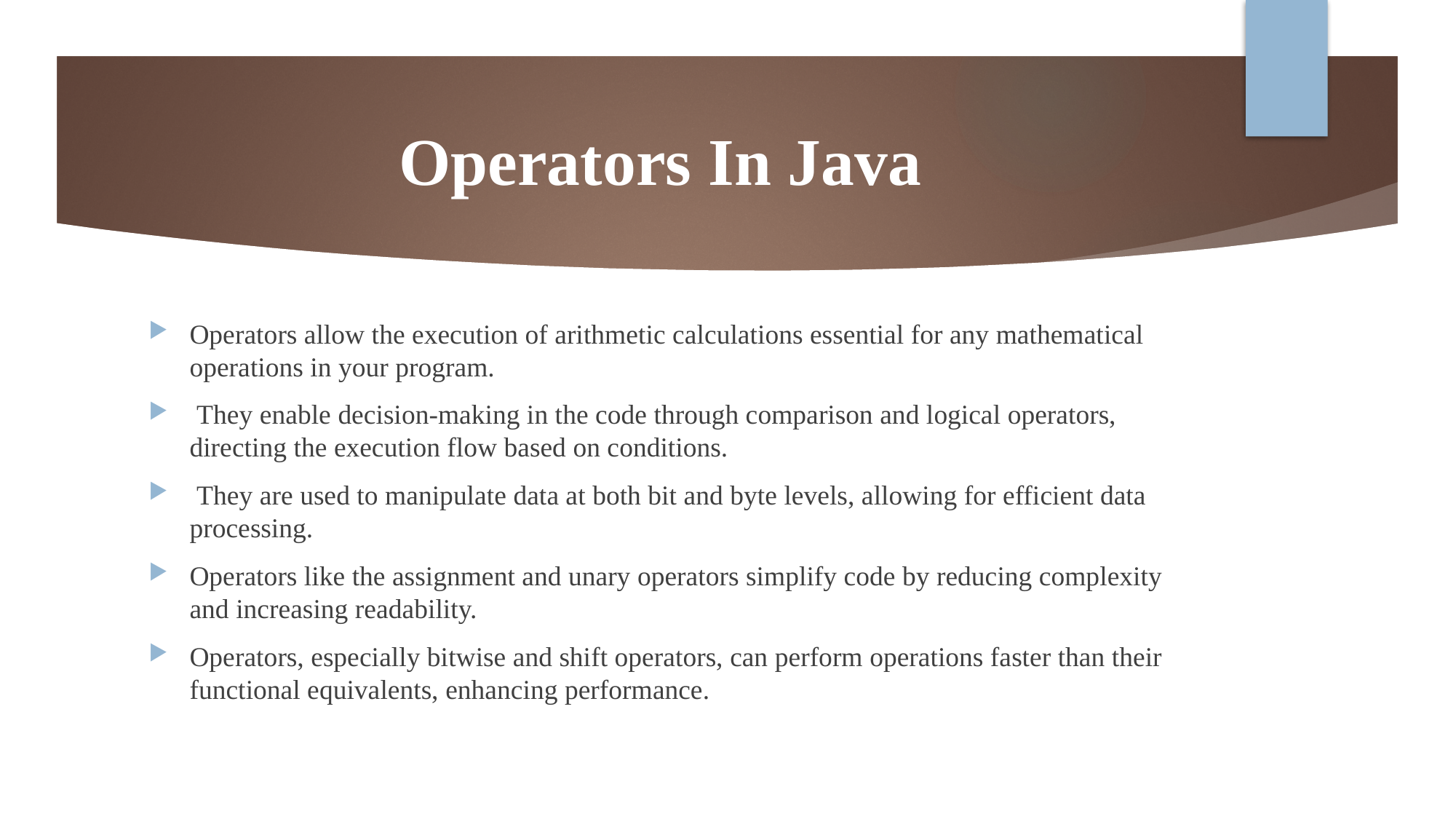

# Operators In Java
Operators allow the execution of arithmetic calculations essential for any mathematical operations in your program.
 They enable decision-making in the code through comparison and logical operators, directing the execution flow based on conditions.
 They are used to manipulate data at both bit and byte levels, allowing for efficient data processing.
Operators like the assignment and unary operators simplify code by reducing complexity and increasing readability.
Operators, especially bitwise and shift operators, can perform operations faster than their functional equivalents, enhancing performance.